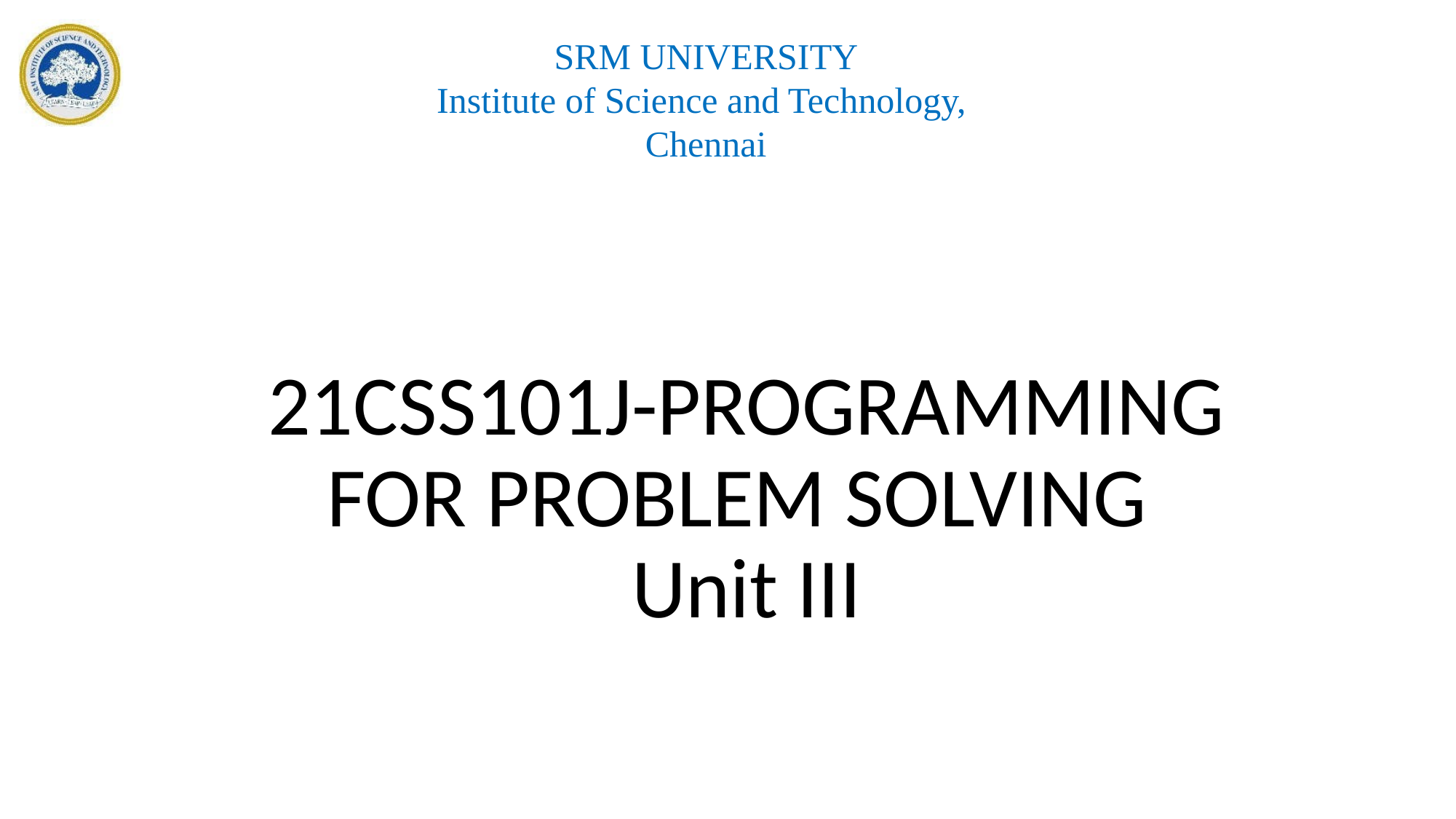

SRM UNIVERSITY
Institute of Science and Technology,
Chennai
# 21CSS101J-PROGRAMMING FOR PROBLEM SOLVING Unit III